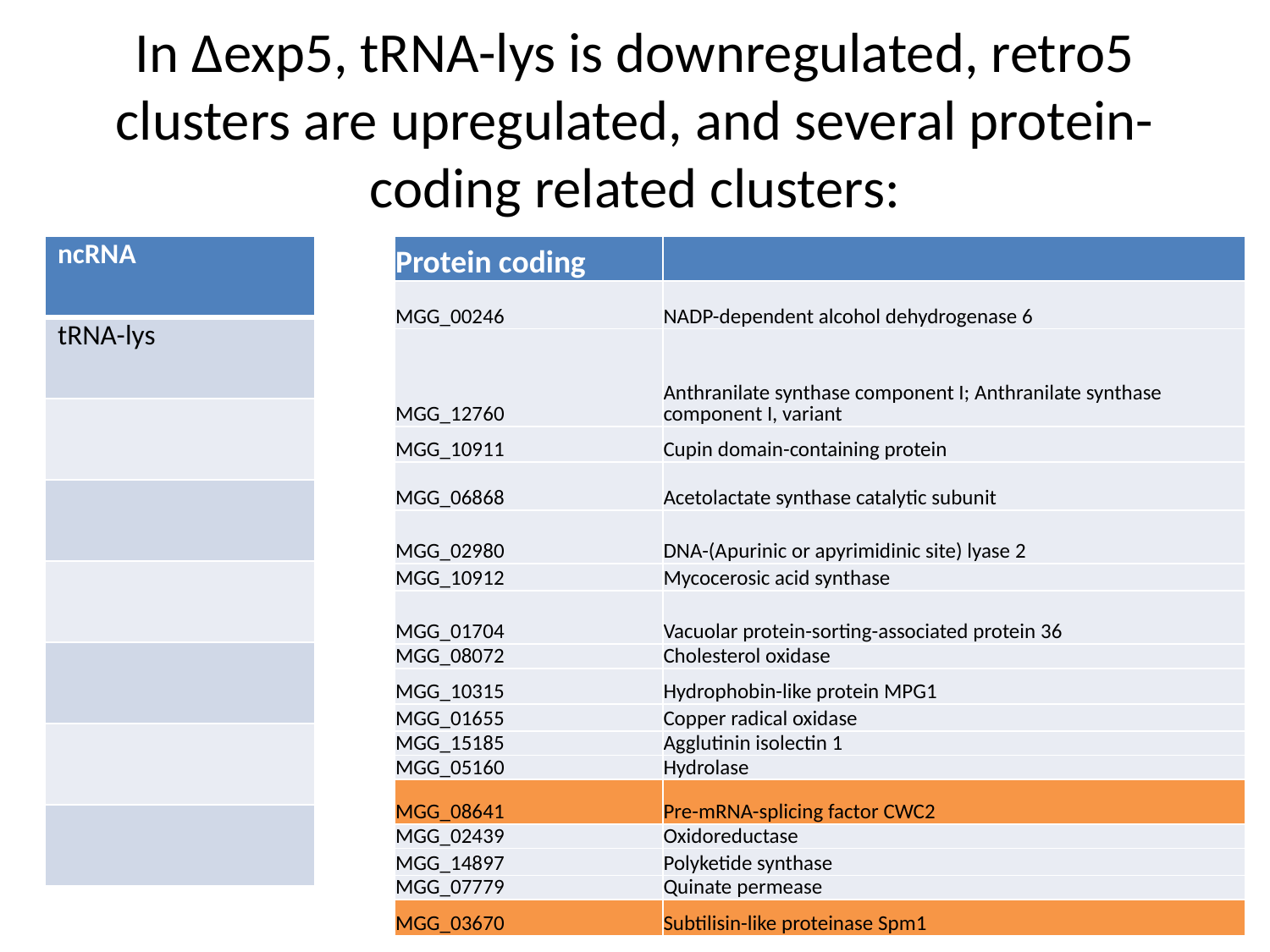

# In ∆exp5, tRNA-lys is downregulated, retro5 clusters are upregulated, and several protein-coding related clusters:
| ncRNA |
| --- |
| tRNA-lys |
|  |
|  |
|  |
|  |
|  |
|  |
| Protein coding |  |
| --- | --- |
| MGG\_00246 | NADP-dependent alcohol dehydrogenase 6 |
| MGG\_12760 | Anthranilate synthase component I; Anthranilate synthase component I, variant |
| MGG\_10911 | Cupin domain-containing protein |
| MGG\_06868 | Acetolactate synthase catalytic subunit |
| MGG\_02980 | DNA-(Apurinic or apyrimidinic site) lyase 2 |
| MGG\_10912 | Mycocerosic acid synthase |
| MGG\_01704 | Vacuolar protein-sorting-associated protein 36 |
| MGG\_08072 | Cholesterol oxidase |
| MGG\_10315 | Hydrophobin-like protein MPG1 |
| MGG\_01655 | Copper radical oxidase |
| MGG\_15185 | Agglutinin isolectin 1 |
| MGG\_05160 | Hydrolase |
| MGG\_08641 | Pre-mRNA-splicing factor CWC2 |
| MGG\_02439 | Oxidoreductase |
| MGG\_14897 | Polyketide synthase |
| MGG\_07779 | Quinate permease |
| MGG\_03670 | Subtilisin-like proteinase Spm1 |